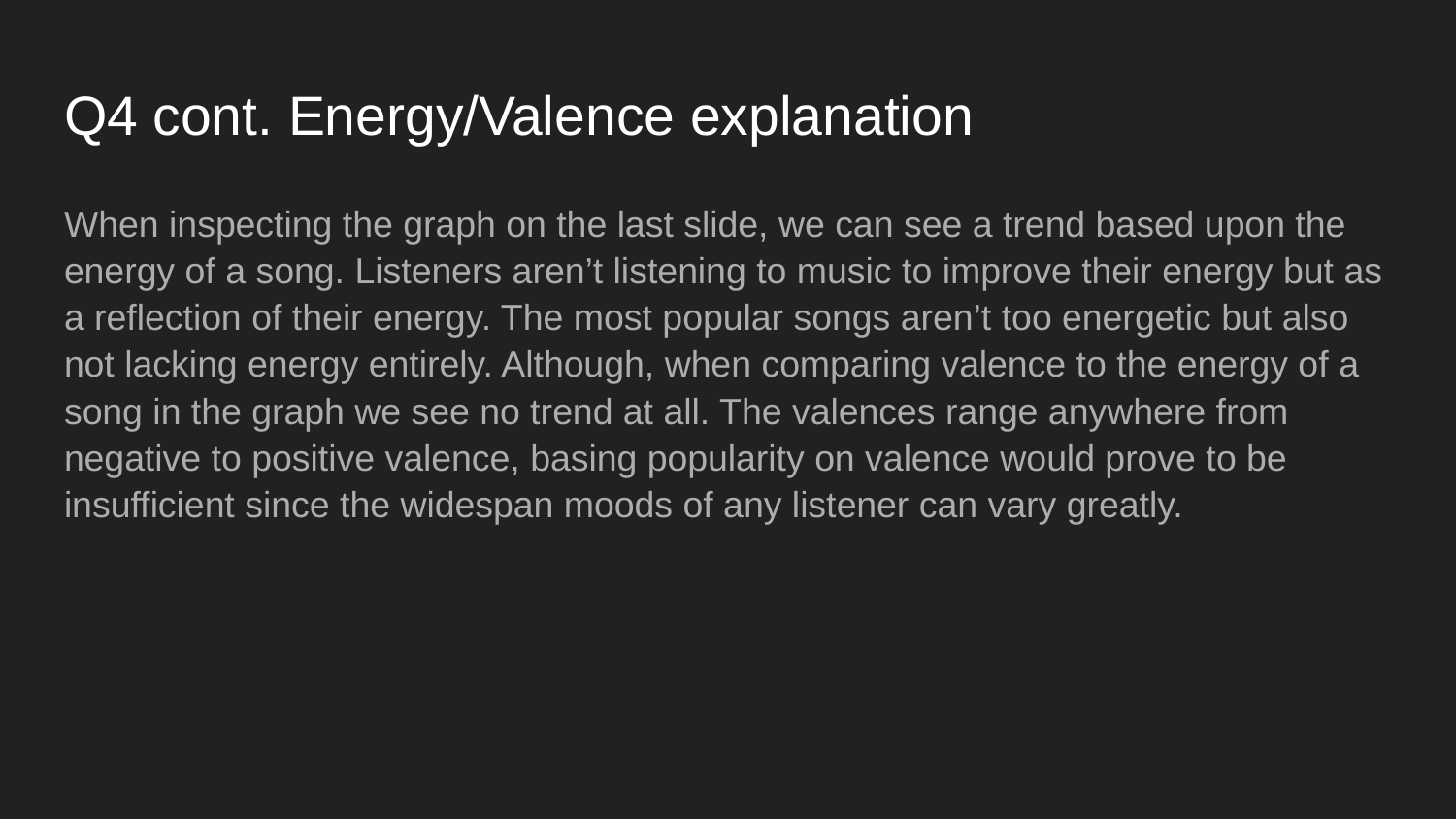

# Q4 cont. Energy/Valence explanation
When inspecting the graph on the last slide, we can see a trend based upon the energy of a song. Listeners aren’t listening to music to improve their energy but as a reflection of their energy. The most popular songs aren’t too energetic but also not lacking energy entirely. Although, when comparing valence to the energy of a song in the graph we see no trend at all. The valences range anywhere from negative to positive valence, basing popularity on valence would prove to be insufficient since the widespan moods of any listener can vary greatly.